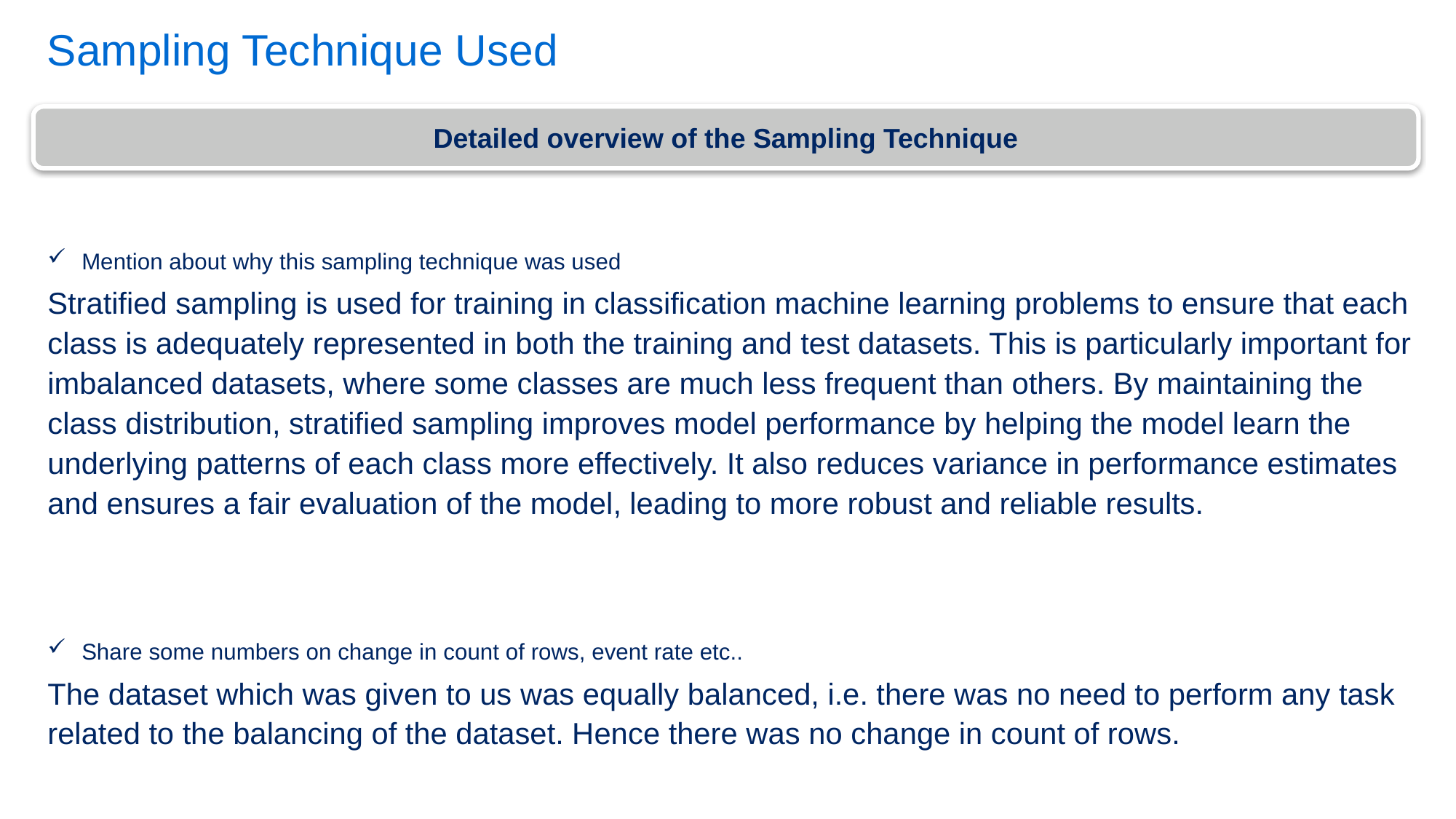

# Sampling Technique Used
Detailed overview of the Sampling Technique

Mention about why this sampling technique was used
Stratified sampling is used for training in classification machine learning problems to ensure that each class is adequately represented in both the training and test datasets. This is particularly important for imbalanced datasets, where some classes are much less frequent than others. By maintaining the class distribution, stratified sampling improves model performance by helping the model learn the underlying patterns of each class more effectively. It also reduces variance in performance estimates and ensures a fair evaluation of the model, leading to more robust and reliable results.

Share some numbers on change in count of rows, event rate etc..
The dataset which was given to us was equally balanced, i.e. there was no need to perform any task related to the balancing of the dataset. Hence there was no change in count of rows.